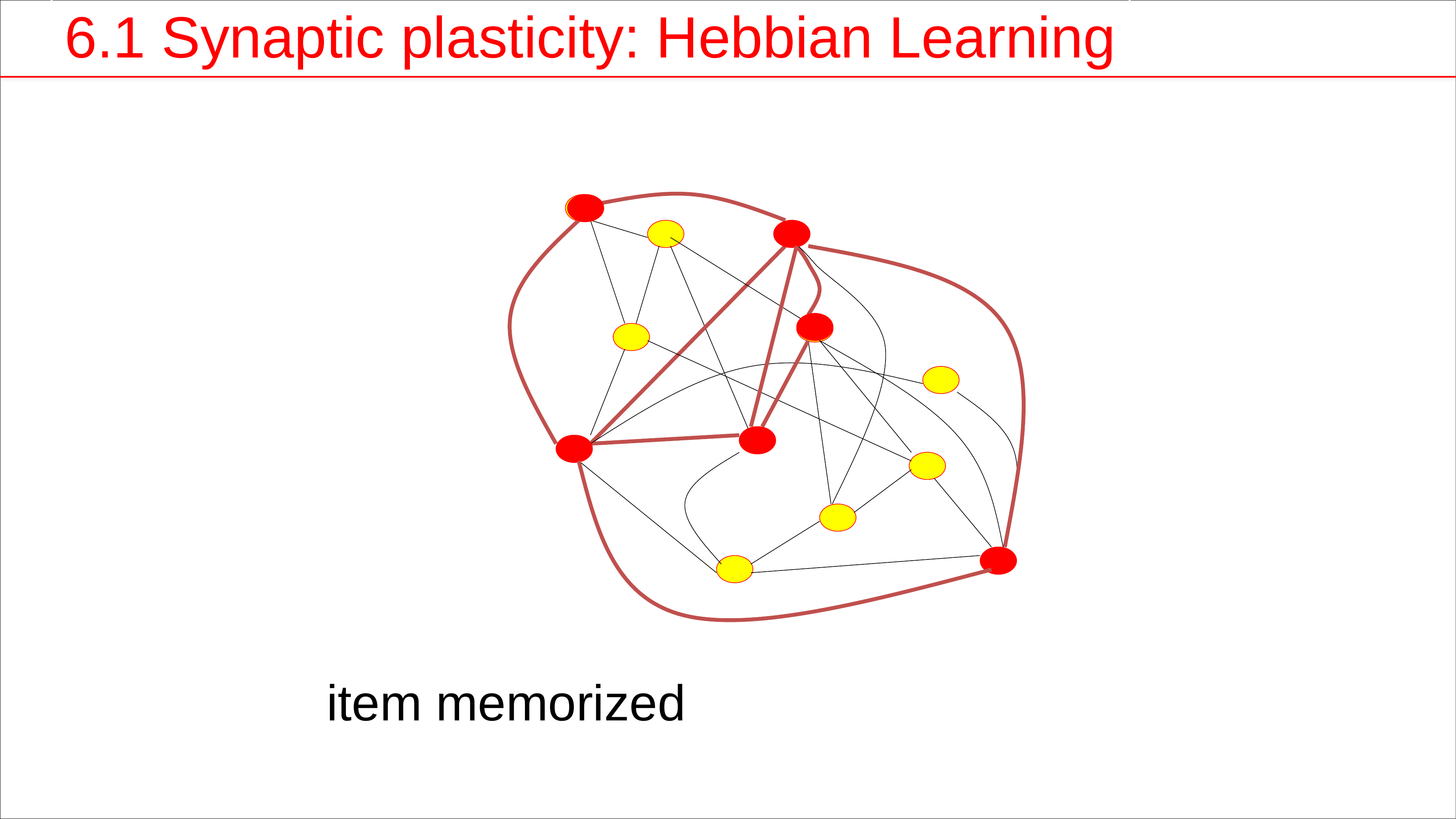

6.1 Synaptic plasticity: Hebbian Learning

item memorized